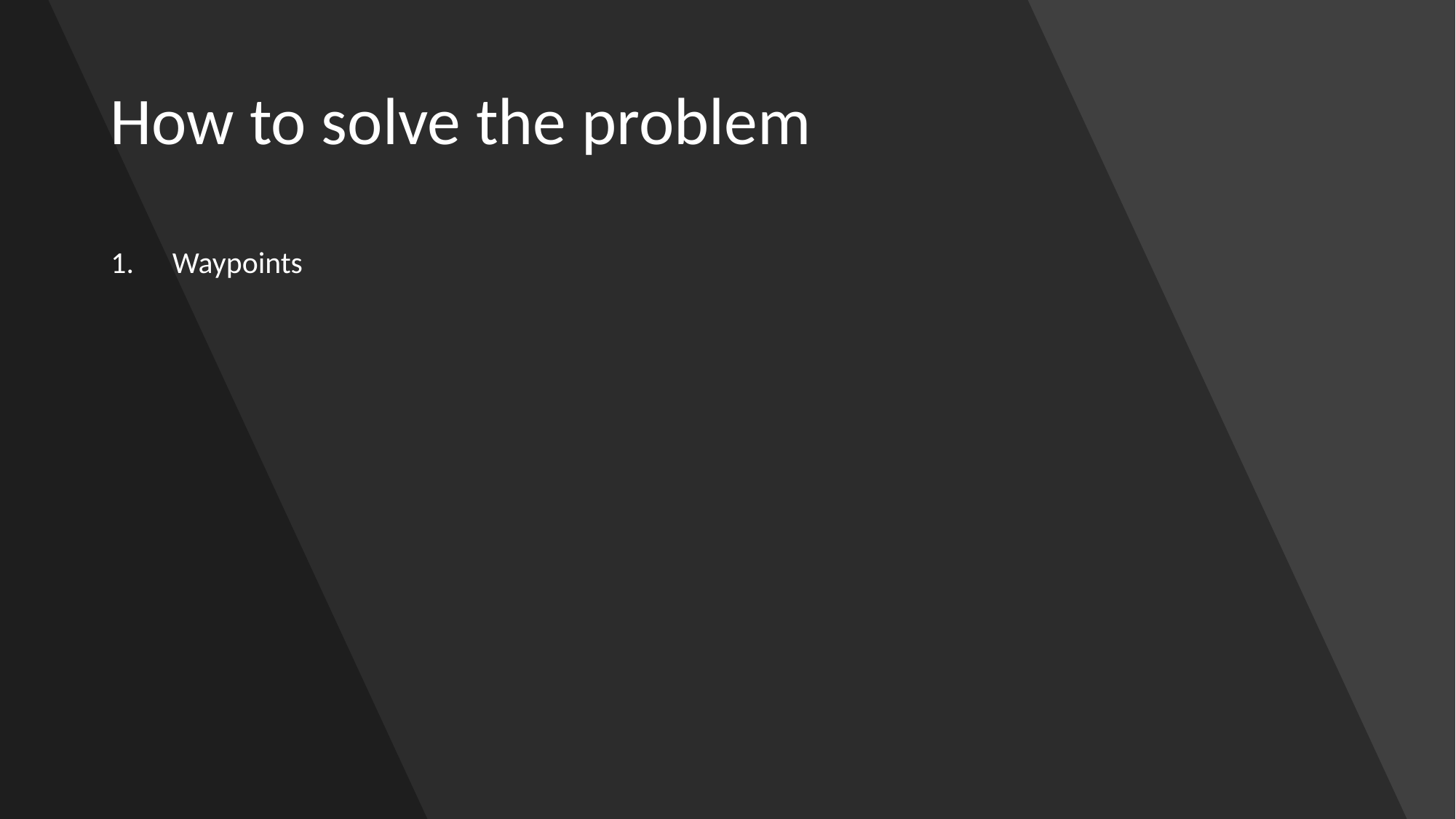

# How to solve the problem
Waypoints